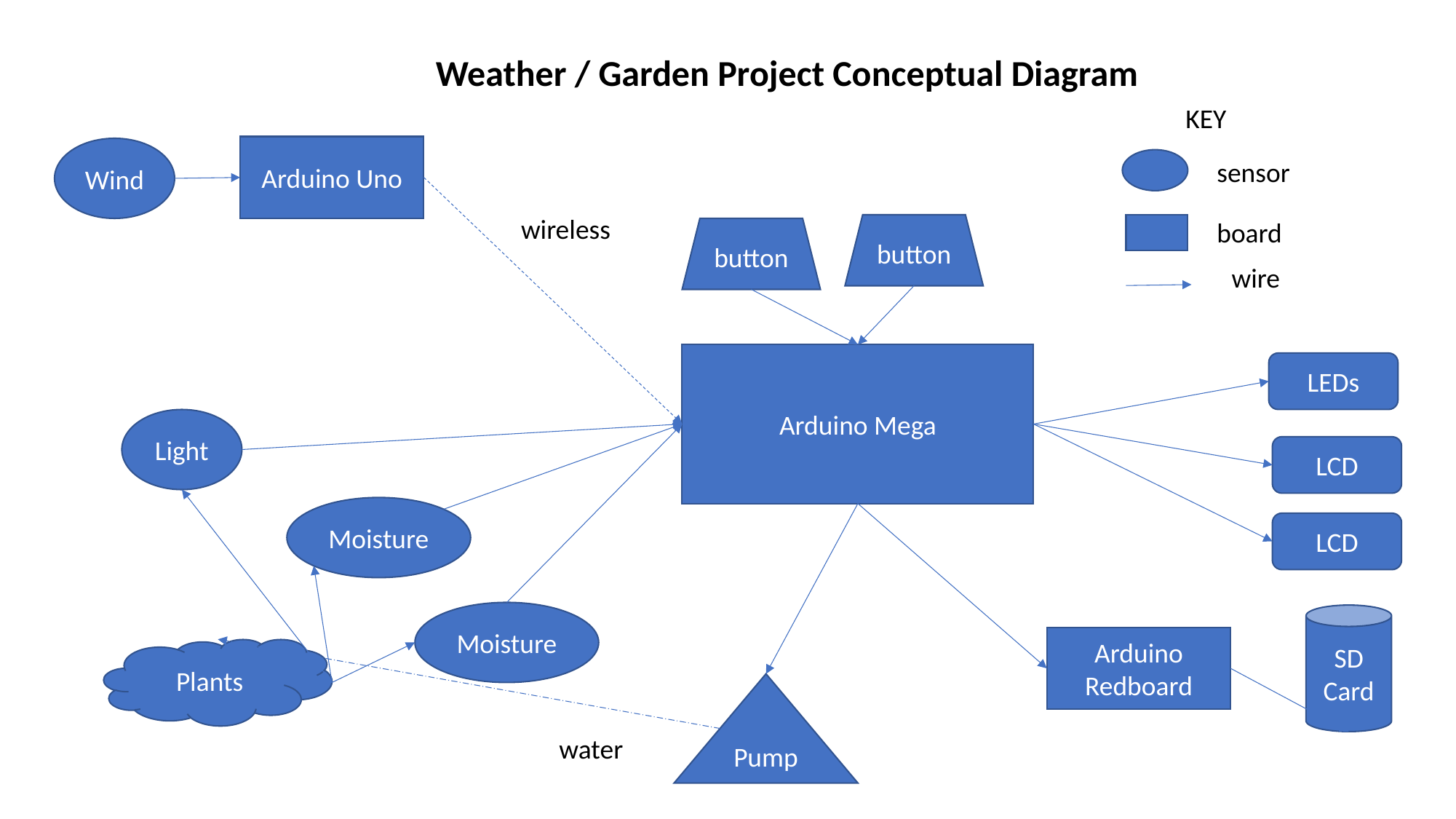

Weather / Garden Project Conceptual Diagram
KEY
Arduino Uno
Wind

sensor
wireless
board
button

button
wire
Arduino Mega
LEDs
Light
LCD
Moisture
LCD
Moisture
SD Card
Arduino Redboard
Plants
Pump
water